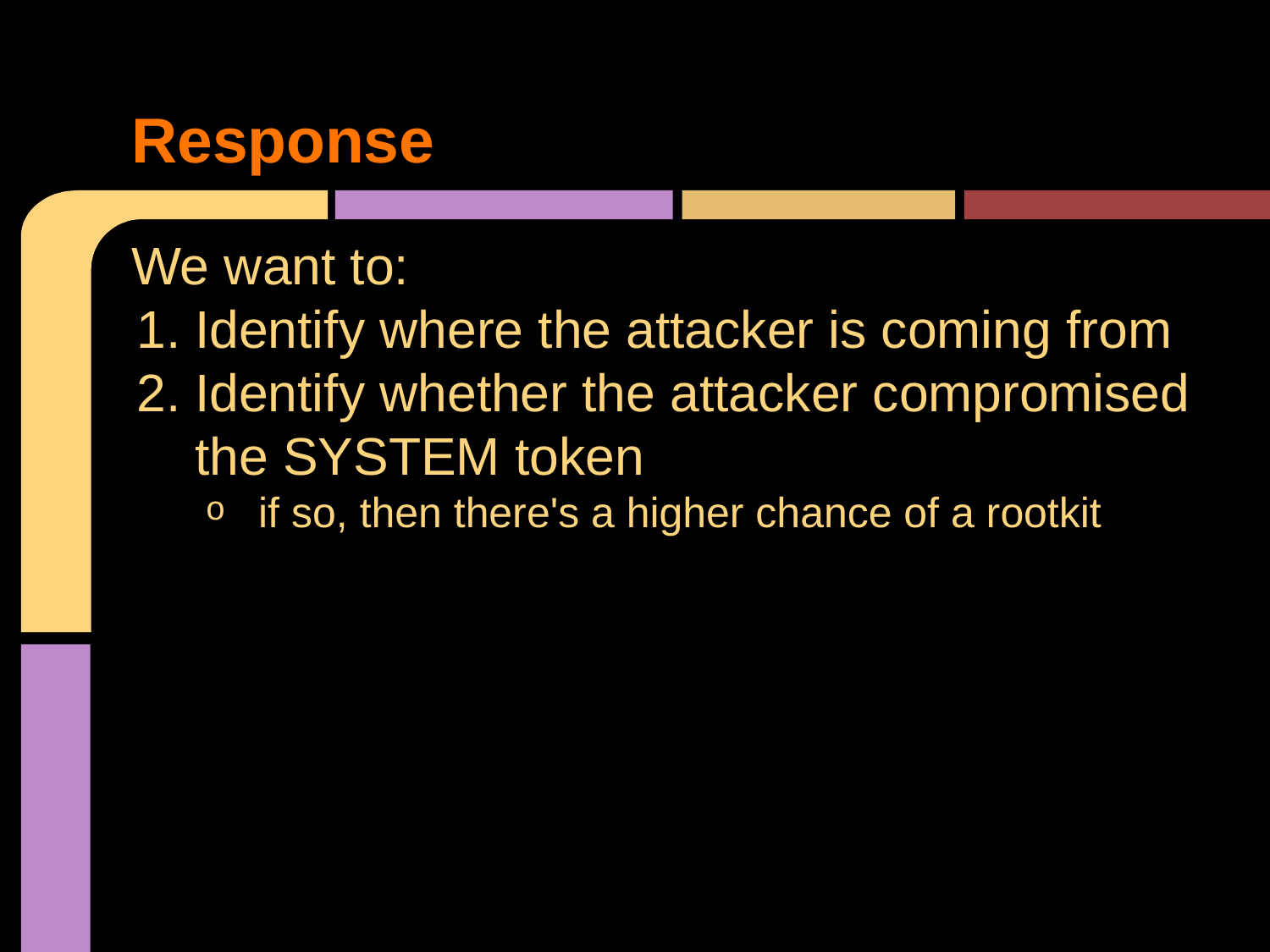

# Response
We want to:
Identify where the attacker is coming from
Identify whether the attacker compromised the SYSTEM token
if so, then there's a higher chance of a rootkit